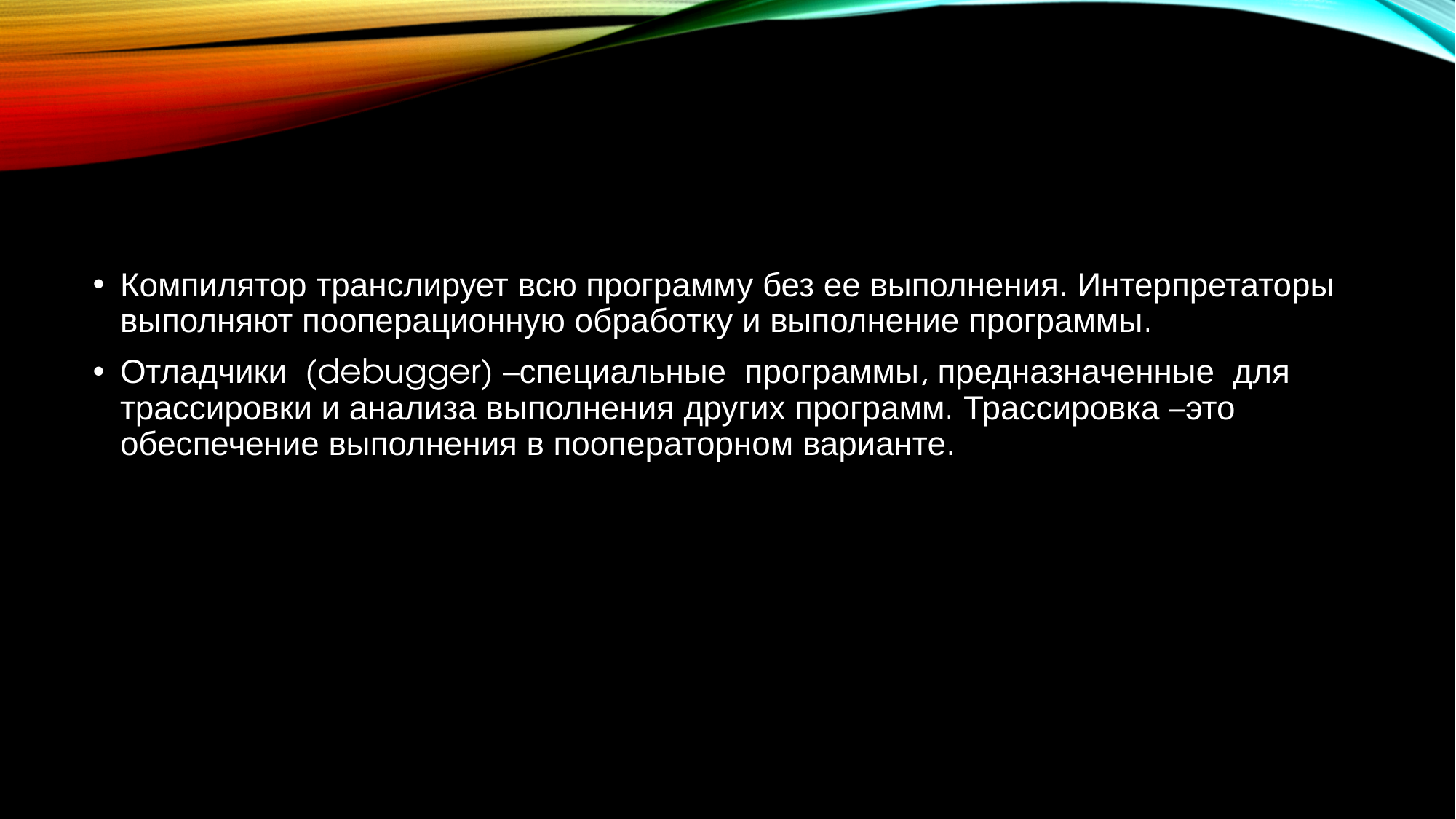

#
Компилятор транслирует всю программу без ее выполнения. Интерпретаторы выполняют пооперационную обработку и выполнение программы.
Отладчики  (debugger) –специальные  программы, предназначенные  для трассировки и анализа выполнения других программ. Трассировка –это обеспечение выполнения в пооператорном варианте.